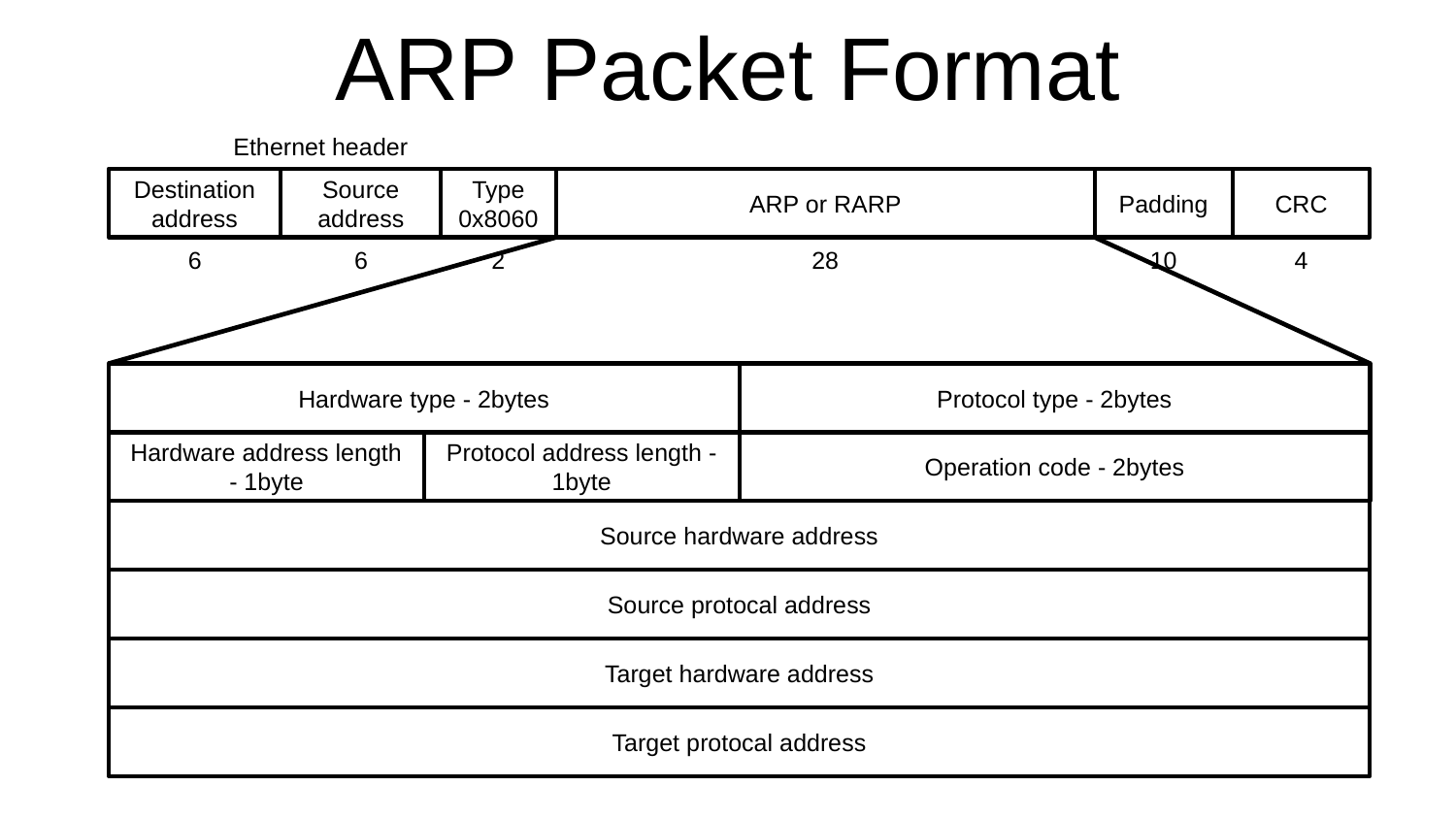

# ARP Packet Format
Ethernet header
Destination address
Source address
Type
0x8060
ARP or RARP
Padding
CRC
6
6
2
28
10
4
Hardware type - 2bytes
Protocol type - 2bytes
Hardware address length - 1byte
Protocol address length - 1byte
Operation code - 2bytes
Source hardware address
Source protocal address
Target hardware address
Target protocal address